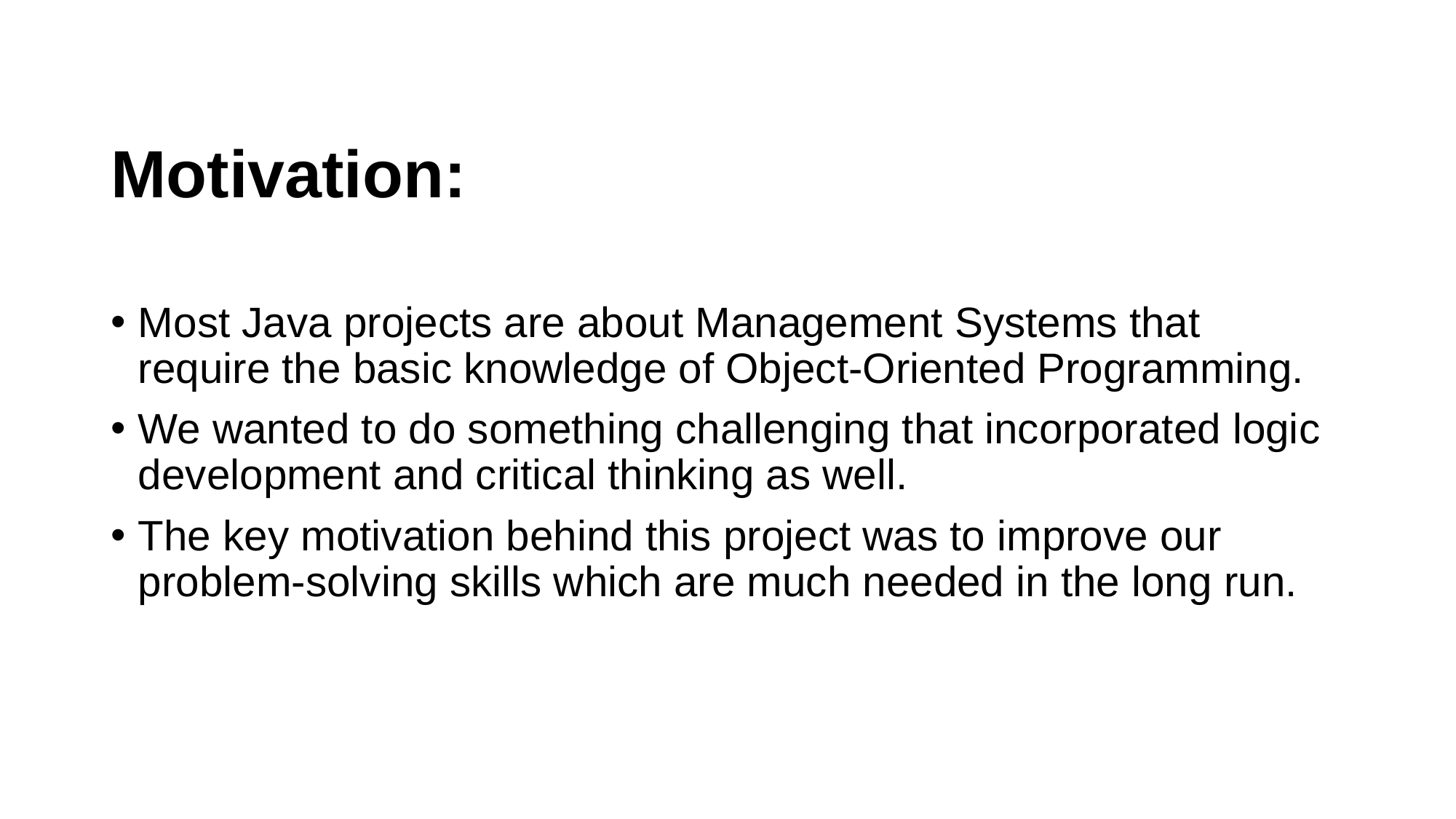

# Motivation:
Most Java projects are about Management Systems that require the basic knowledge of Object-Oriented Programming.
We wanted to do something challenging that incorporated logic development and critical thinking as well.
The key motivation behind this project was to improve our problem-solving skills which are much needed in the long run.